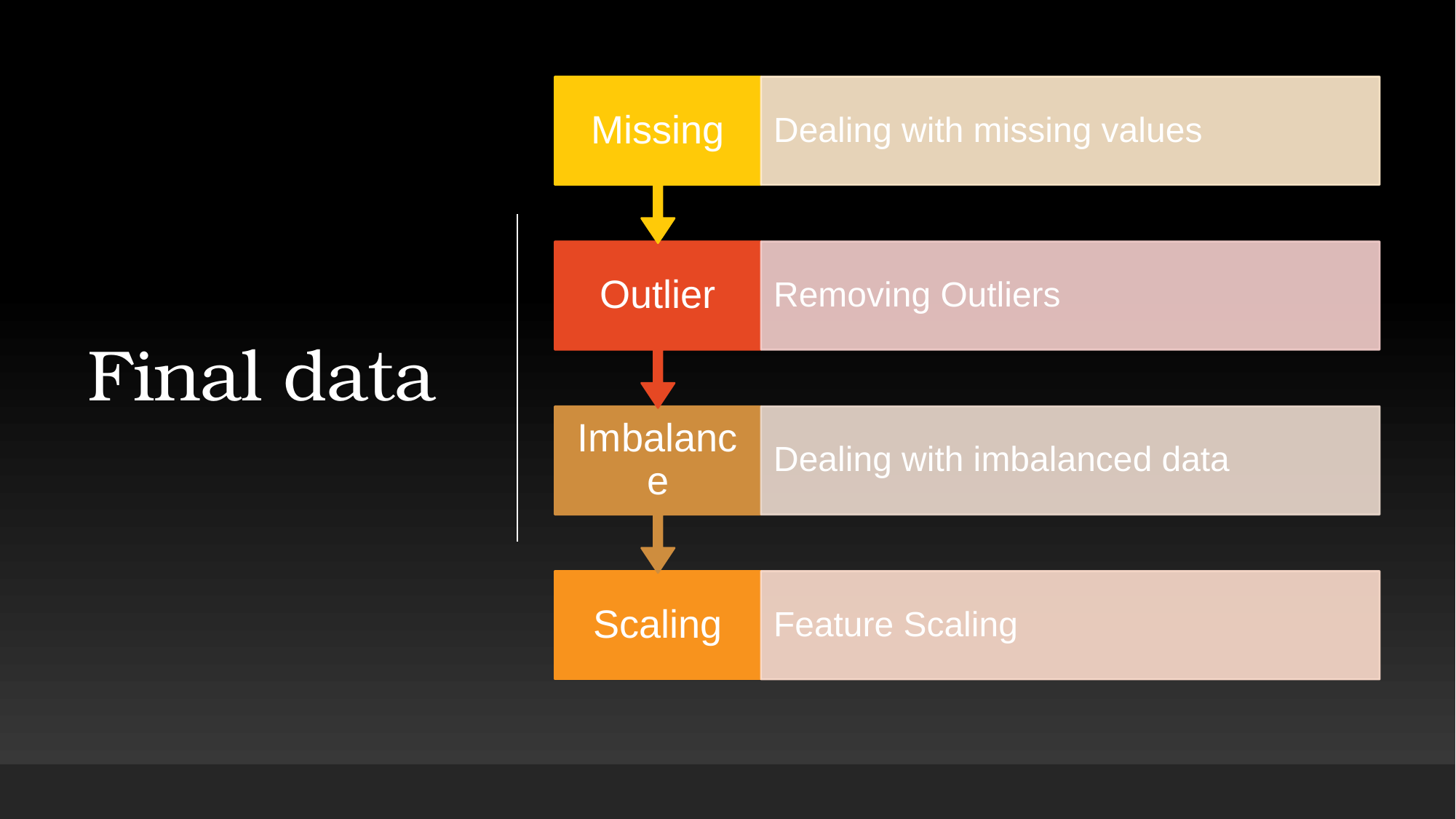

# Final data
Scaling
Feature Scaling
Imbalance
Dealing with imbalanced data
Outlier
Removing Outliers
Missing
Dealing with missing values